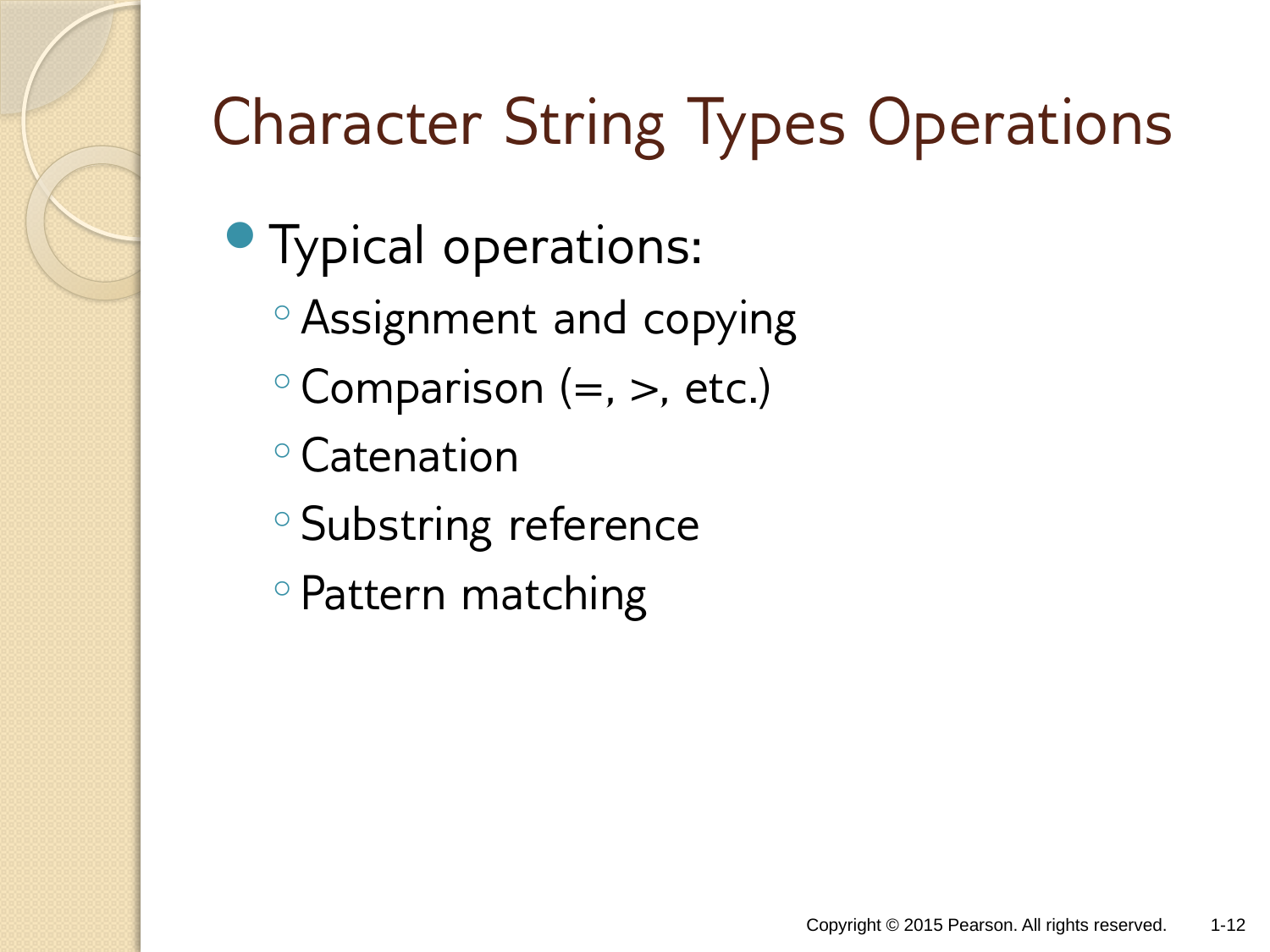

# Character String Types Operations
Typical operations:
Assignment and copying
Comparison (=, >, etc.)
Catenation
Substring reference
Pattern matching
Copyright © 2015 Pearson. All rights reserved.
1-12